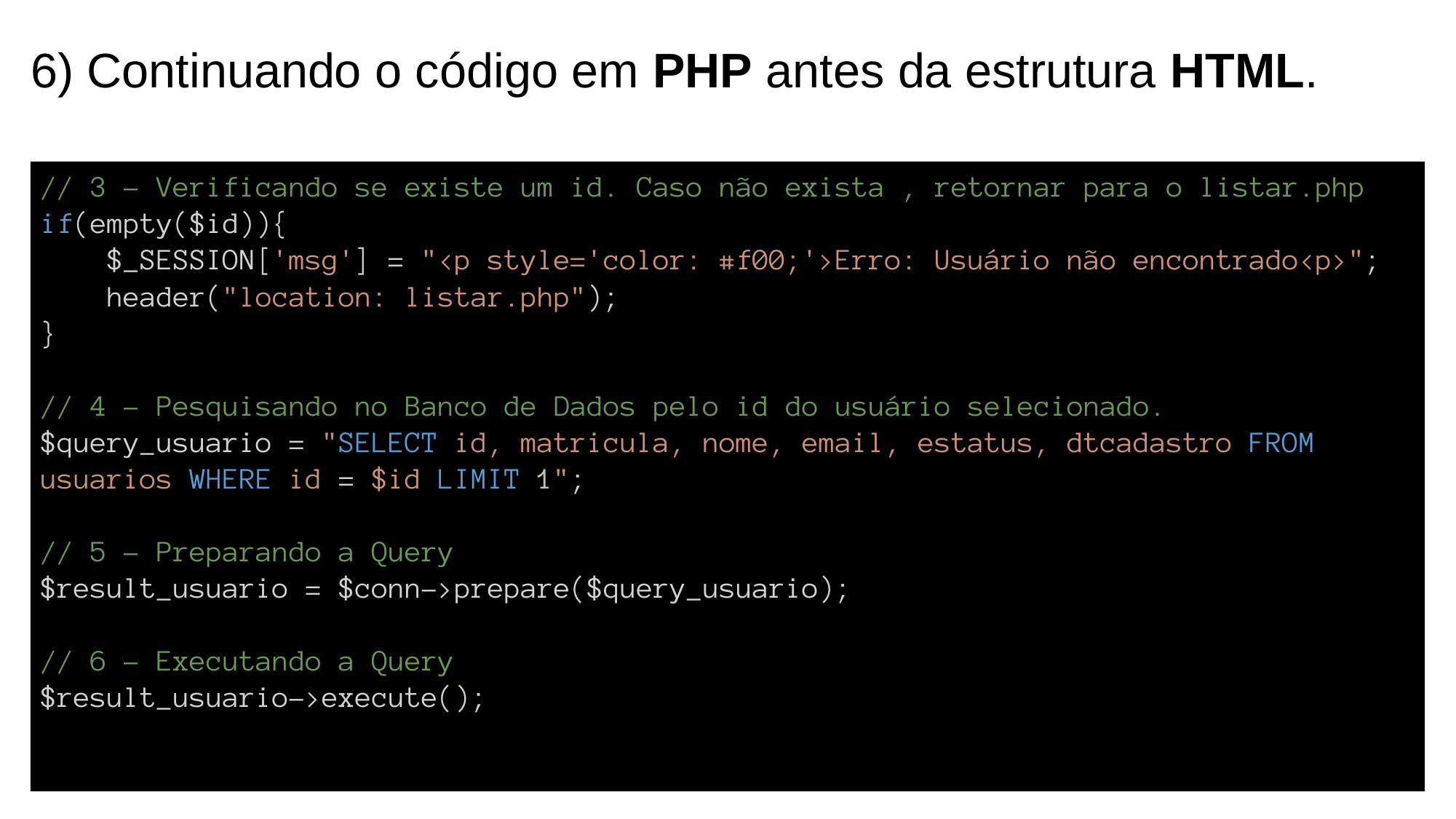

# 6) Continuando o código em PHP antes da estrutura HTML.
// 3 - Verificando se existe um id. Caso não exista , retornar para o listar.php
if(empty($id)){
    $_SESSION['msg'] = "<p style='color: #f00;'>Erro: Usuário não encontrado<p>";
    header("location: listar.php");
}
// 4 - Pesquisando no Banco de Dados pelo id do usuário selecionado.
$query_usuario = "SELECT id, matricula, nome, email, estatus, dtcadastro FROM usuarios WHERE id = $id LIMIT 1";
// 5 - Preparando a Query
$result_usuario = $conn->prepare($query_usuario);
// 6 - Executando a Query
$result_usuario->execute();